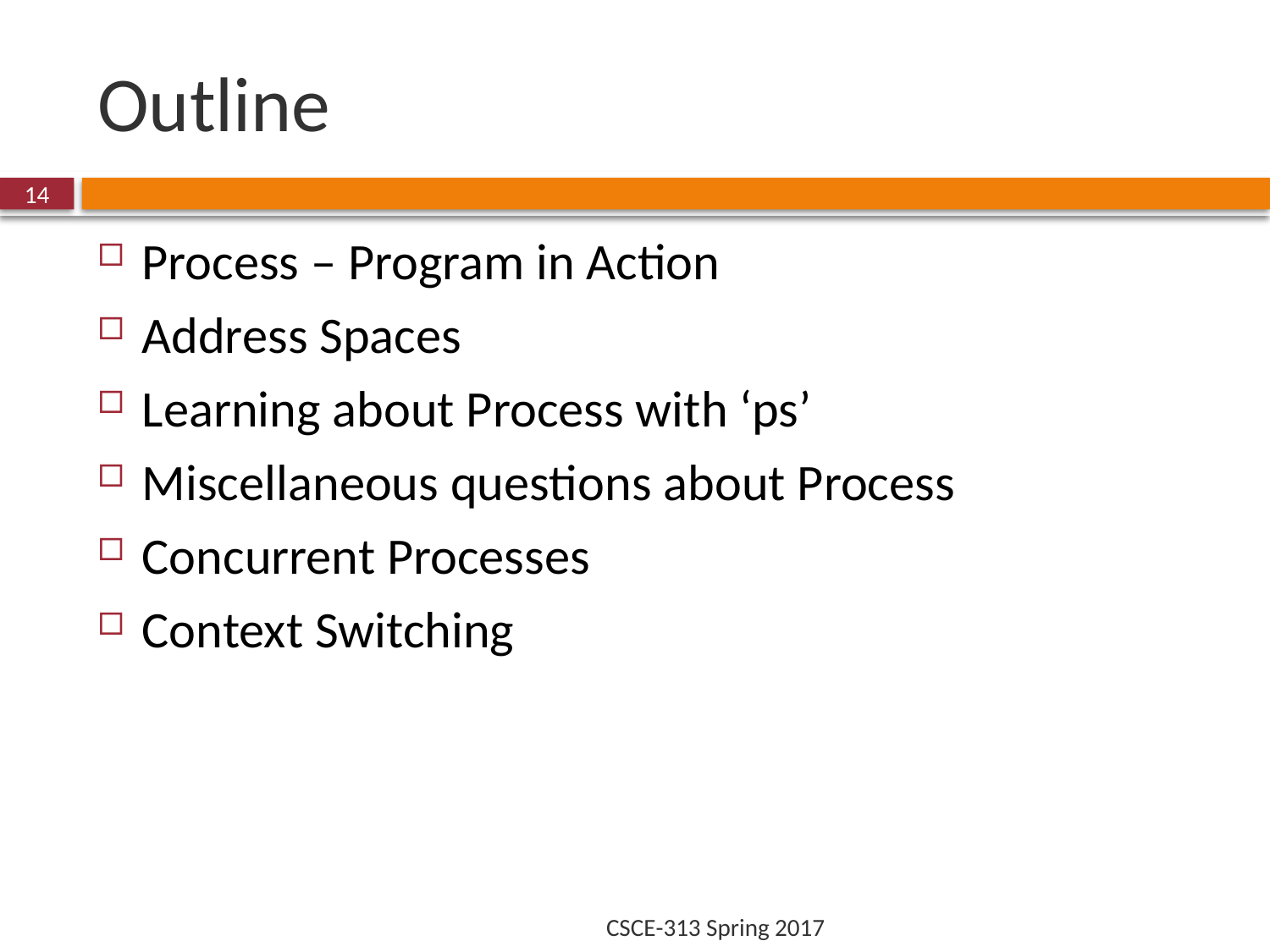

# Outline
14
Process – Program in Action
Address Spaces
Learning about Process with ‘ps’
Miscellaneous questions about Process
Concurrent Processes
Context Switching
CSCE-313 Spring 2017